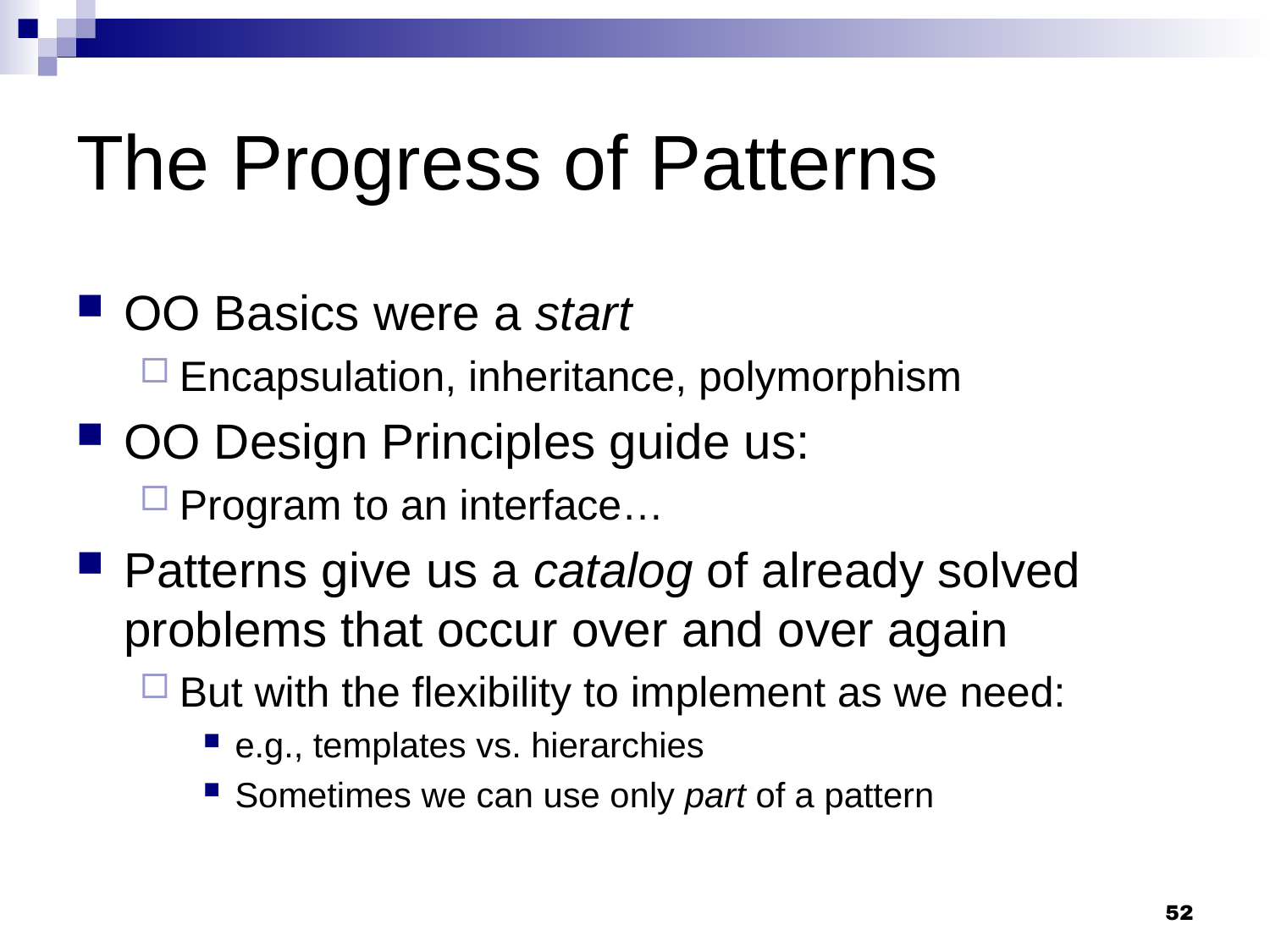

# The Progress of Patterns
OO Basics were a start
Encapsulation, inheritance, polymorphism
OO Design Principles guide us:
Program to an interface…
Patterns give us a catalog of already solved problems that occur over and over again
But with the flexibility to implement as we need:
e.g., templates vs. hierarchies
Sometimes we can use only part of a pattern
52